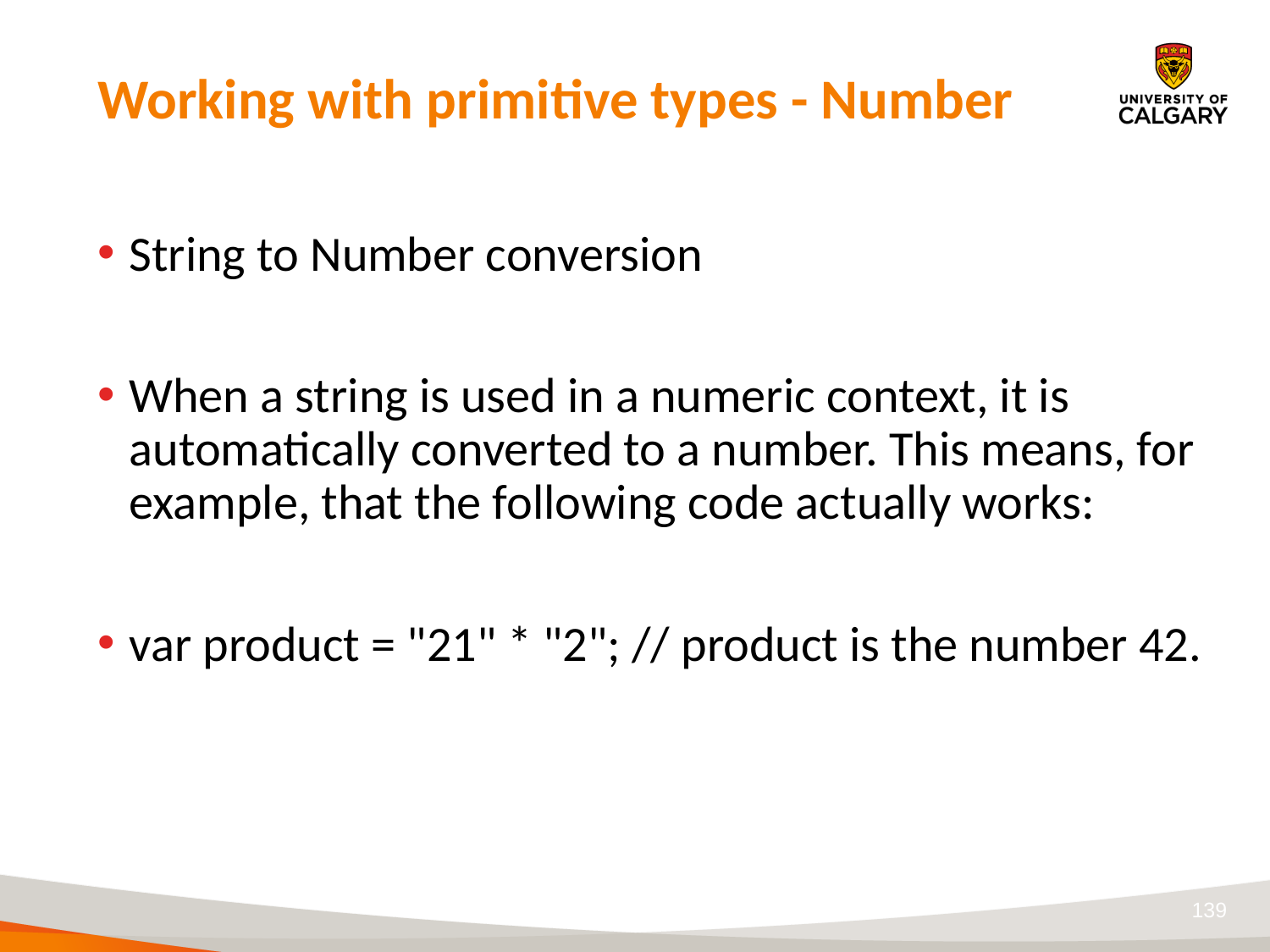

# Working with primitive types - Number
String to Number conversion

When a string is used in a numeric context, it is automatically converted to a number. This means, for example, that the following code actually works:

var product = "21" * "2"; // product is the number 42.
139